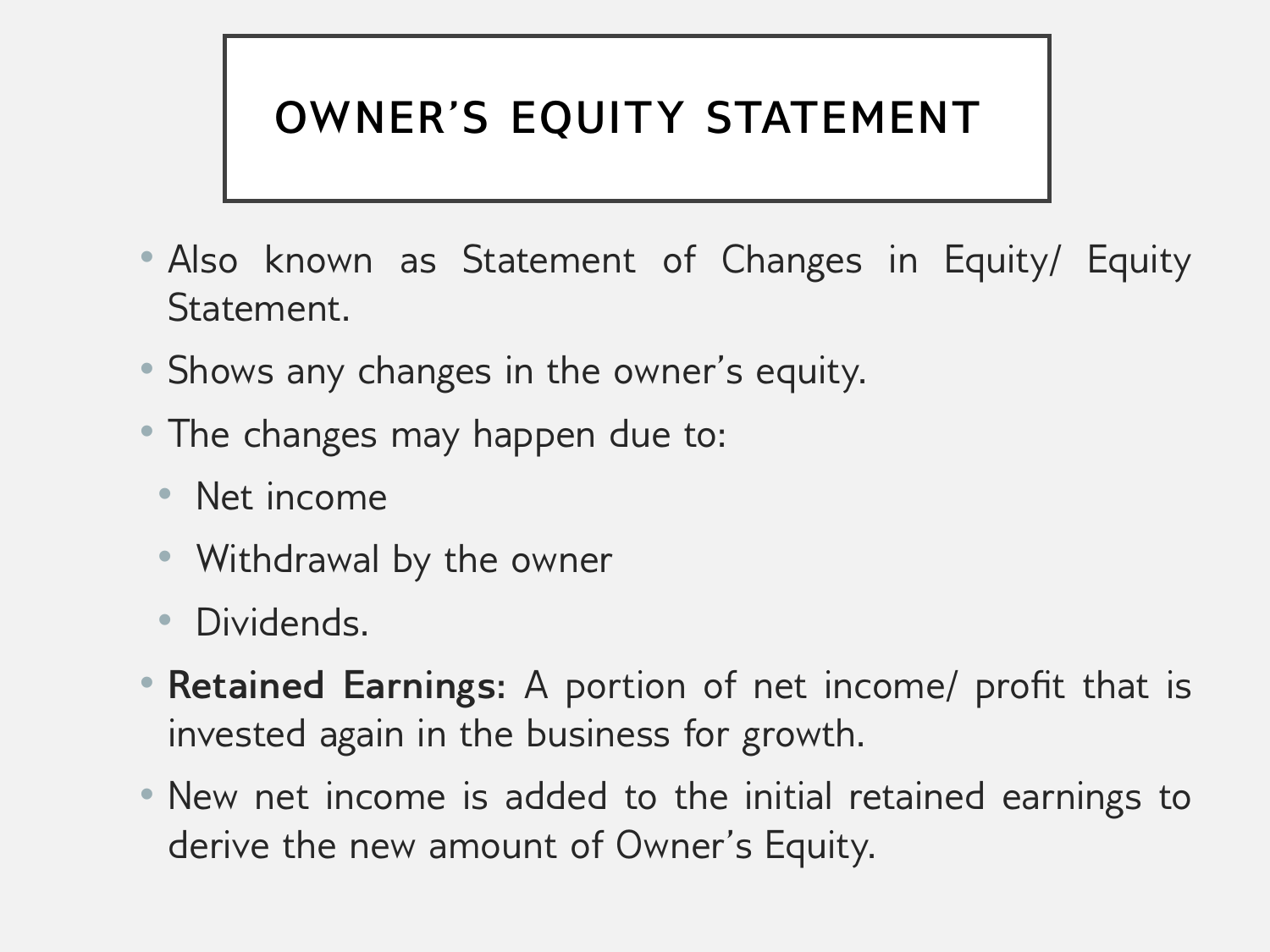

# Owner’s Equity Statement
Also known as Statement of Changes in Equity/ Equity Statement.
Shows any changes in the owner’s equity.
The changes may happen due to:
Net income
Withdrawal by the owner
Dividends.
Retained Earnings: A portion of net income/ profit that is invested again in the business for growth.
New net income is added to the initial retained earnings to derive the new amount of Owner’s Equity.